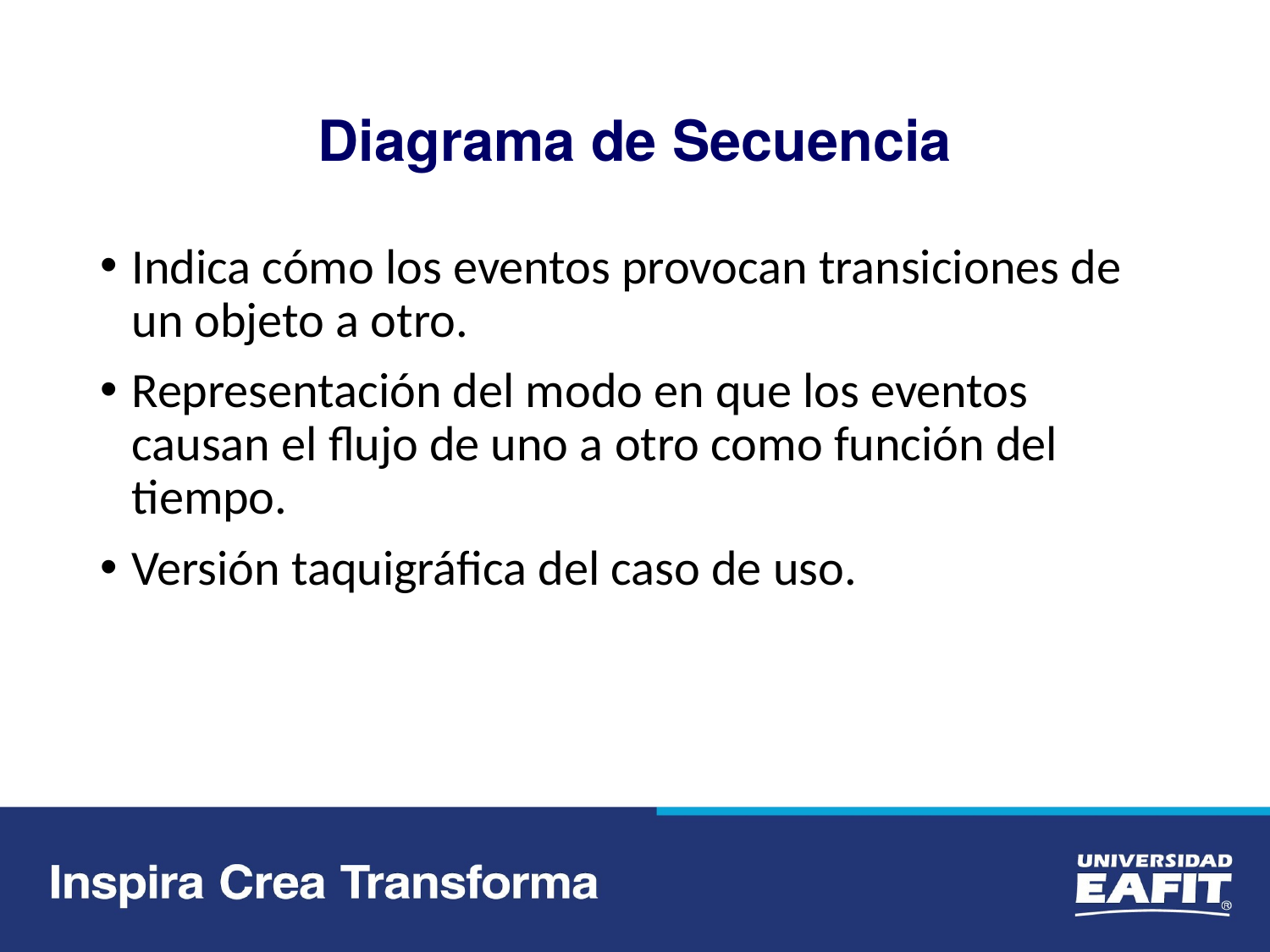

# Diagrama de Secuencia
Indica cómo los eventos provocan transiciones de un objeto a otro.
Representación del modo en que los eventos causan el flujo de uno a otro como función del tiempo.
Versión taquigráfica del caso de uso.